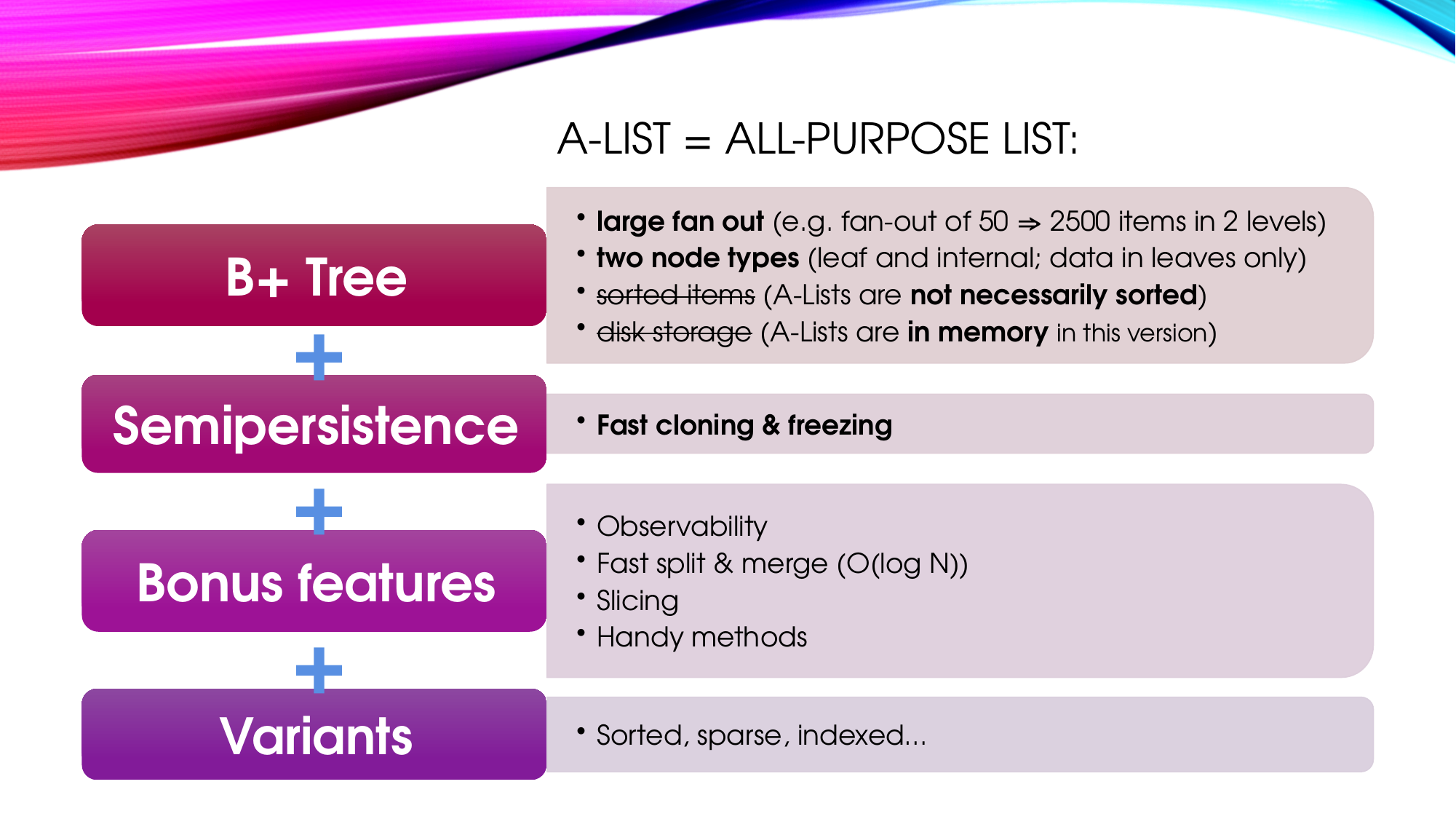

# A-LIST = All-purpose List:
large fan out (e.g. fan-out of 50 ⇒​ 2500 items in 2 levels)
two node types (leaf and internal; data in leaves only)
​sorted items (A-Lists are not necessarily sorted)
​disk storage (A-Lists are in memory in this version)
B+ Tree
Fast cloning & freezing
Semipersistence
Observability
Fast split & merge (O(log N))
Slicing
Handy methods
Bonus features
Sorted, sparse, indexed…
Variants
+
+
+